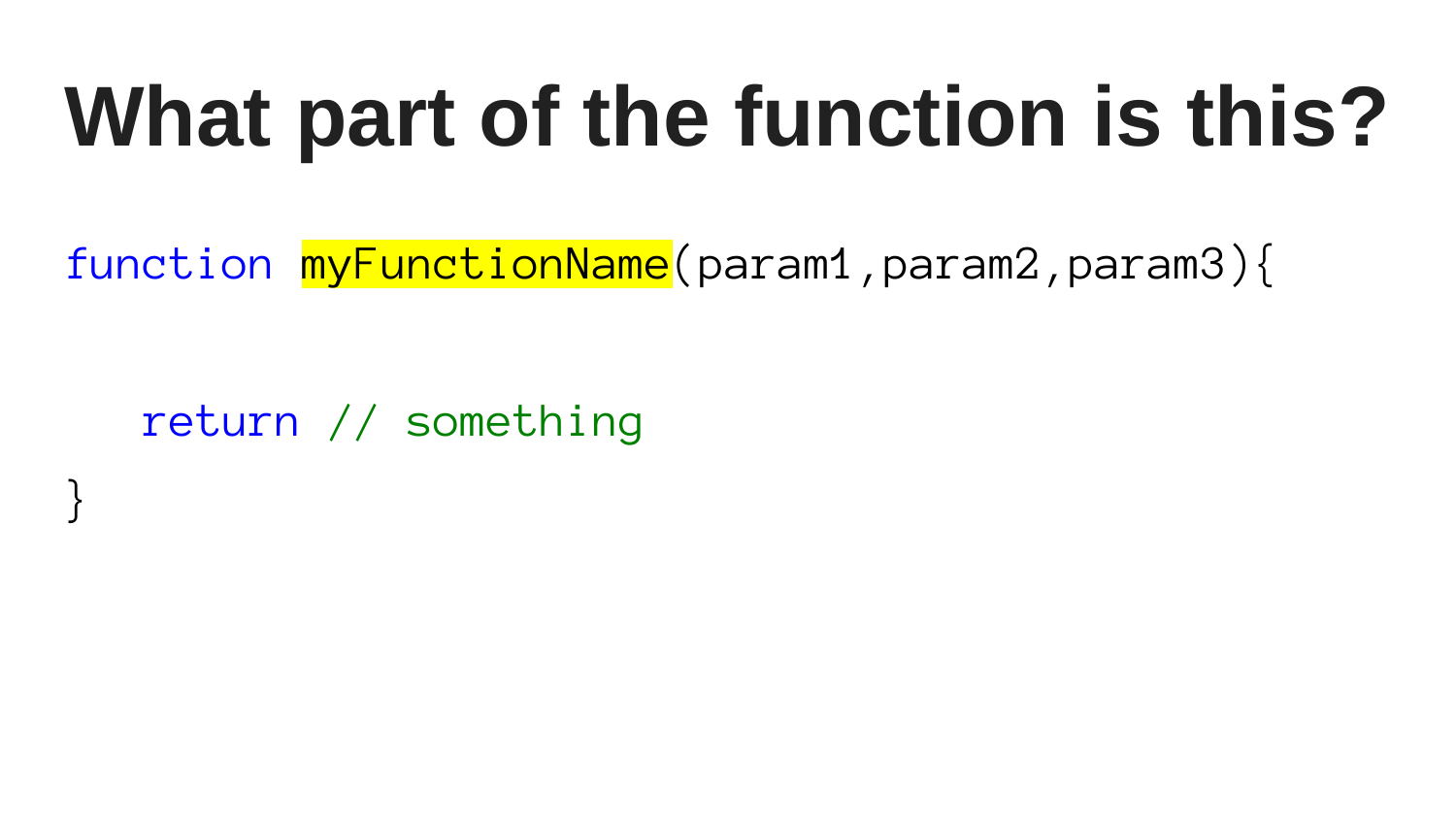

# What part of the function is this?
function myFunctionName(param1,param2,param3){

   return // something
}